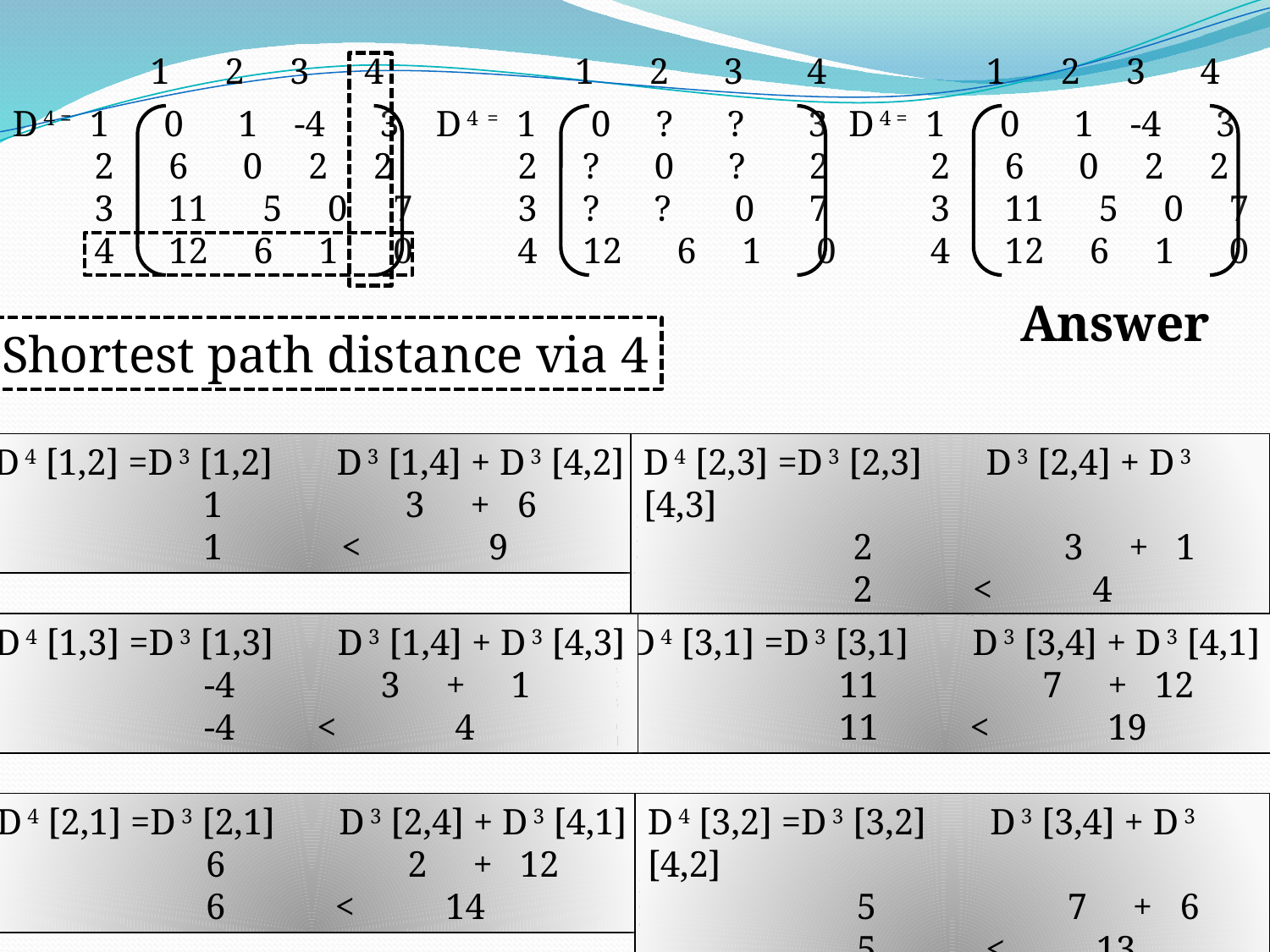

1      2     3      4
1      2      3       4
 1      2     3      4
D 4 =  1      0      1    -4      3
         2      6      0     2     2
         3      11      5     0     7
         4      12     6     1      0
D 4 =  1      0     ?      ?       3
         2     ?      0      ?       2
         3     ?      ?       0      7
         4     12      6     1      0
D 4 =  1      0      1    -4      3
         2      6      0     2     2
         3      11      5     0     7
         4      12     6     1      0

Answer
Shortest path distance via 4
D 4 [1,2] =D 3 [1,2]       D 3 [1,4] + D 3 [4,2]
                       1                    3     +   6
                       1             <              9
D 4 [2,3] =D 3 [2,3]       D 3 [2,4] + D 3 [4,3]
                       2                     3     +   1
                       2           <           4
D 4 [1,3] =D 3 [1,3]       D 3 [1,4] + D 3 [4,3]
                       -4                3     +     1
                       -4         <             4
D 4 [3,1] =D 3 [3,1]       D 3 [3,4] + D 3 [4,1]
                       11                  7     +   12
                       11          <             19
D 4 [2,1] =D 3 [2,1]       D 3 [2,4] + D 3 [4,1]
                       6                    2     +   12
                       6            <          14
D 4 [3,2] =D 3 [3,2]       D 3 [3,4] + D 3 [4,2]
                       5                     7     +   6
                       5            <          13